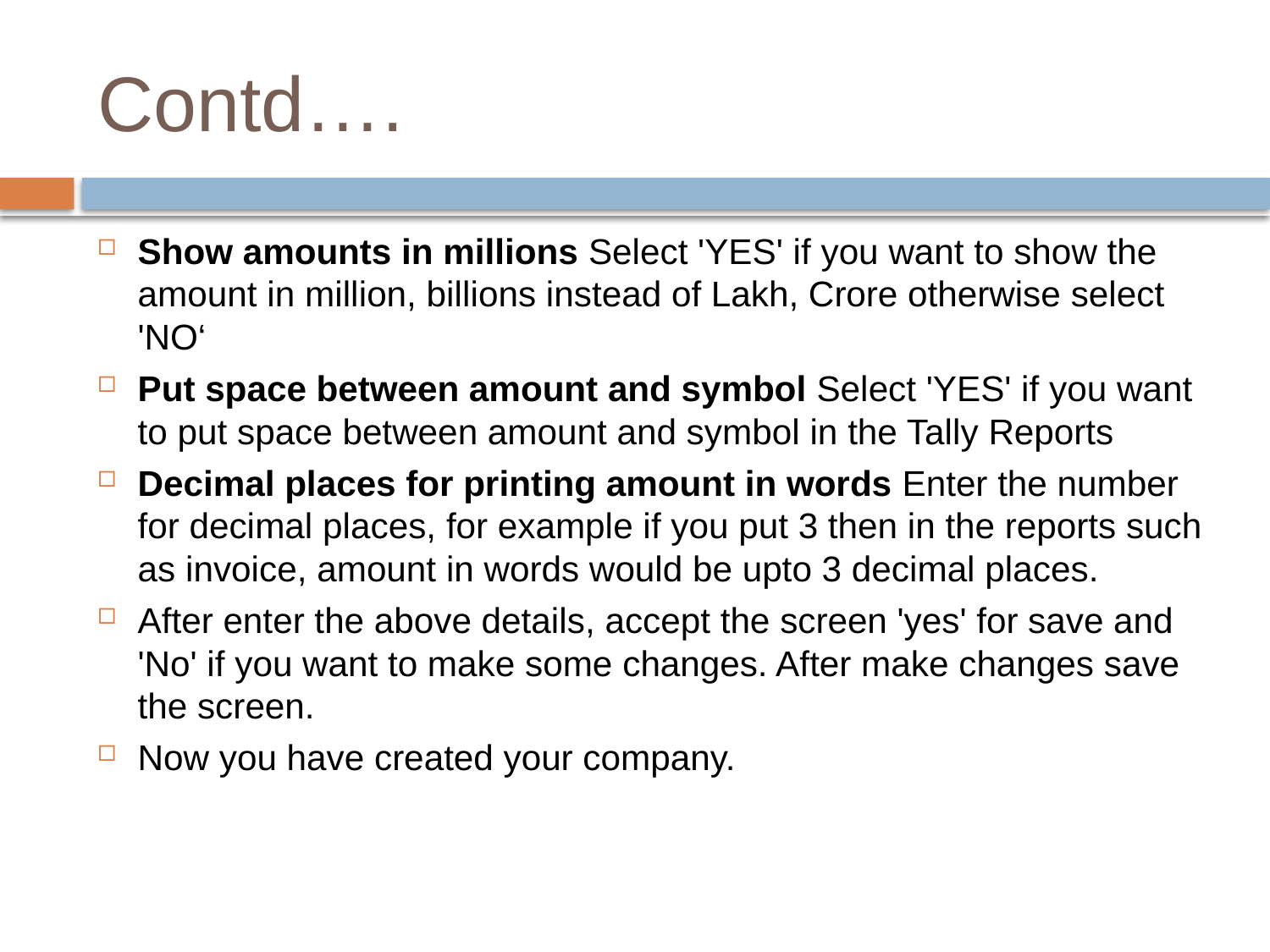

# Contd….
Show amounts in millions Select 'YES' if you want to show the amount in million, billions instead of Lakh, Crore otherwise select 'NO‘
Put space between amount and symbol Select 'YES' if you want to put space between amount and symbol in the Tally Reports
Decimal places for printing amount in words Enter the number for decimal places, for example if you put 3 then in the reports such as invoice, amount in words would be upto 3 decimal places.
After enter the above details, accept the screen 'yes' for save and 'No' if you want to make some changes. After make changes save the screen.
Now you have created your company.